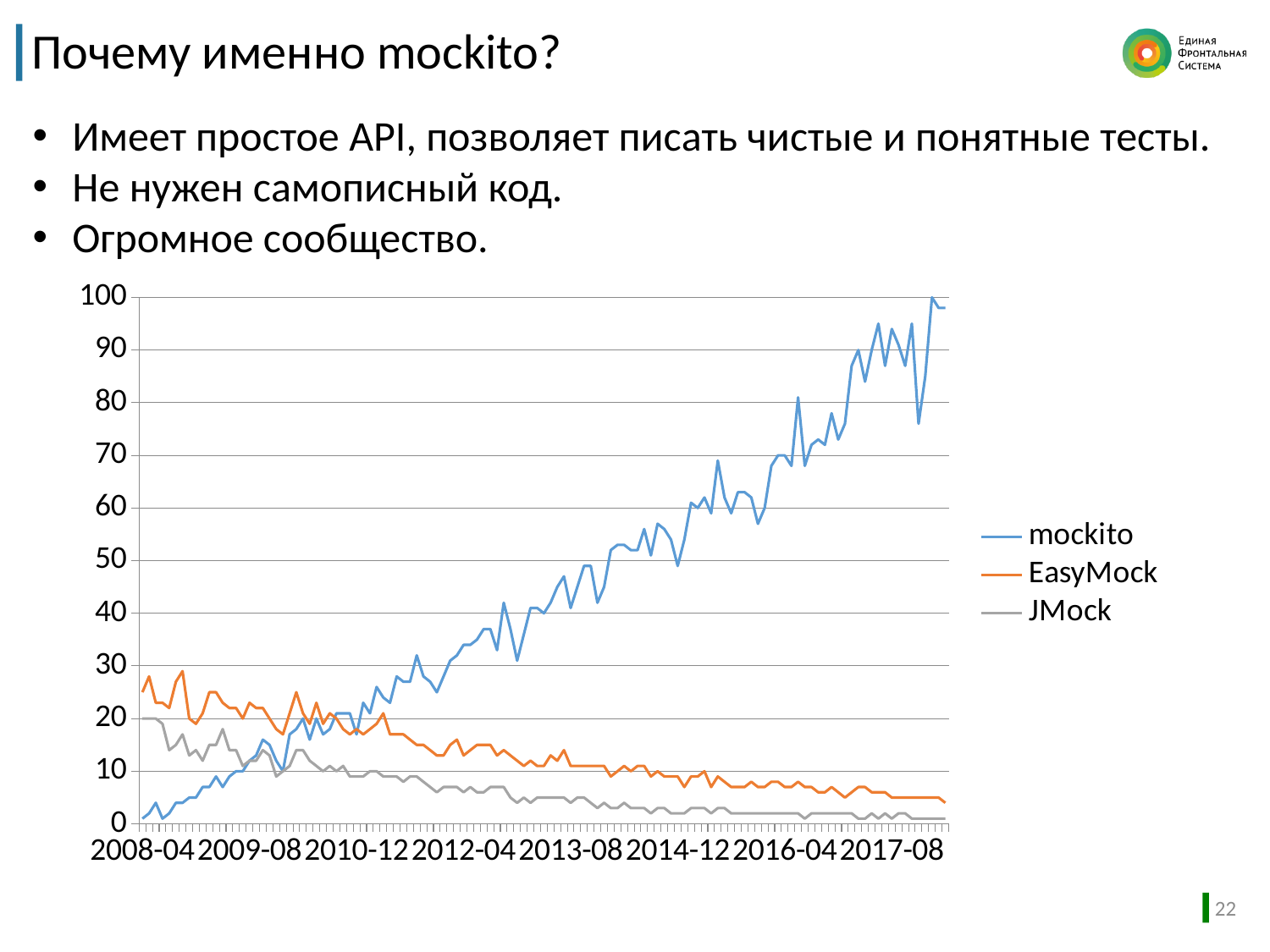

# Почему именно mockito?
Имеет простое API, позволяет писать чистые и понятные тесты.
Не нужен самописный код.
Огромное сообщество.

### Chart

| Category | mockito | EasyMock | JMock |
|---|---|---|---|
| 2008-04 | 1.0 | 25.0 | 20.0 |
| 2008-05 | 2.0 | 28.0 | 20.0 |
| 2008-06 | 4.0 | 23.0 | 20.0 |
| 2008-07 | 1.0 | 23.0 | 19.0 |
| 2008-08 | 2.0 | 22.0 | 14.0 |
| 2008-09 | 4.0 | 27.0 | 15.0 |
| 2008-10 | 4.0 | 29.0 | 17.0 |
| 2008-11 | 5.0 | 20.0 | 13.0 |
| 2008-12 | 5.0 | 19.0 | 14.0 |
| 2009-01 | 7.0 | 21.0 | 12.0 |
| 2009-02 | 7.0 | 25.0 | 15.0 |
| 2009-03 | 9.0 | 25.0 | 15.0 |
| 2009-04 | 7.0 | 23.0 | 18.0 |
| 2009-05 | 9.0 | 22.0 | 14.0 |
| 2009-06 | 10.0 | 22.0 | 14.0 |
| 2009-07 | 10.0 | 20.0 | 11.0 |
| 2009-08 | 12.0 | 23.0 | 12.0 |
| 2009-09 | 13.0 | 22.0 | 12.0 |
| 2009-10 | 16.0 | 22.0 | 14.0 |
| 2009-11 | 15.0 | 20.0 | 13.0 |
| 2009-12 | 12.0 | 18.0 | 9.0 |
| 2010-01 | 10.0 | 17.0 | 10.0 |
| 2010-02 | 17.0 | 21.0 | 11.0 |
| 2010-03 | 18.0 | 25.0 | 14.0 |
| 2010-04 | 20.0 | 21.0 | 14.0 |
| 2010-05 | 16.0 | 19.0 | 12.0 |
| 2010-06 | 20.0 | 23.0 | 11.0 |
| 2010-07 | 17.0 | 19.0 | 10.0 |
| 2010-08 | 18.0 | 21.0 | 11.0 |
| 2010-09 | 21.0 | 20.0 | 10.0 |
| 2010-10 | 21.0 | 18.0 | 11.0 |
| 2010-11 | 21.0 | 17.0 | 9.0 |
| 2010-12 | 17.0 | 18.0 | 9.0 |
| 2011-01 | 23.0 | 17.0 | 9.0 |
| 2011-02 | 21.0 | 18.0 | 10.0 |
| 2011-03 | 26.0 | 19.0 | 10.0 |
| 2011-04 | 24.0 | 21.0 | 9.0 |
| 2011-05 | 23.0 | 17.0 | 9.0 |
| 2011-06 | 28.0 | 17.0 | 9.0 |
| 2011-07 | 27.0 | 17.0 | 8.0 |
| 2011-08 | 27.0 | 16.0 | 9.0 |
| 2011-09 | 32.0 | 15.0 | 9.0 |
| 2011-10 | 28.0 | 15.0 | 8.0 |
| 2011-11 | 27.0 | 14.0 | 7.0 |
| 2011-12 | 25.0 | 13.0 | 6.0 |
| 2012-01 | 28.0 | 13.0 | 7.0 |
| 2012-02 | 31.0 | 15.0 | 7.0 |
| 2012-03 | 32.0 | 16.0 | 7.0 |
| 2012-04 | 34.0 | 13.0 | 6.0 |
| 2012-05 | 34.0 | 14.0 | 7.0 |
| 2012-06 | 35.0 | 15.0 | 6.0 |
| 2012-07 | 37.0 | 15.0 | 6.0 |
| 2012-08 | 37.0 | 15.0 | 7.0 |
| 2012-09 | 33.0 | 13.0 | 7.0 |
| 2012-10 | 42.0 | 14.0 | 7.0 |
| 2012-11 | 37.0 | 13.0 | 5.0 |
| 2012-12 | 31.0 | 12.0 | 4.0 |
| 2013-01 | 36.0 | 11.0 | 5.0 |
| 2013-02 | 41.0 | 12.0 | 4.0 |
| 2013-03 | 41.0 | 11.0 | 5.0 |
| 2013-04 | 40.0 | 11.0 | 5.0 |
| 2013-05 | 42.0 | 13.0 | 5.0 |
| 2013-06 | 45.0 | 12.0 | 5.0 |
| 2013-07 | 47.0 | 14.0 | 5.0 |
| 2013-08 | 41.0 | 11.0 | 4.0 |
| 2013-09 | 45.0 | 11.0 | 5.0 |
| 2013-10 | 49.0 | 11.0 | 5.0 |
| 2013-11 | 49.0 | 11.0 | 4.0 |
| 2013-12 | 42.0 | 11.0 | 3.0 |
| 2014-01 | 45.0 | 11.0 | 4.0 |
| 2014-02 | 52.0 | 9.0 | 3.0 |
| 2014-03 | 53.0 | 10.0 | 3.0 |
| 2014-04 | 53.0 | 11.0 | 4.0 |
| 2014-05 | 52.0 | 10.0 | 3.0 |
| 2014-06 | 52.0 | 11.0 | 3.0 |
| 2014-07 | 56.0 | 11.0 | 3.0 |
| 2014-08 | 51.0 | 9.0 | 2.0 |
| 2014-09 | 57.0 | 10.0 | 3.0 |
| 2014-10 | 56.0 | 9.0 | 3.0 |
| 2014-11 | 54.0 | 9.0 | 2.0 |
| 2014-12 | 49.0 | 9.0 | 2.0 |
| 2015-01 | 54.0 | 7.0 | 2.0 |
| 2015-02 | 61.0 | 9.0 | 3.0 |
| 2015-03 | 60.0 | 9.0 | 3.0 |
| 2015-04 | 62.0 | 10.0 | 3.0 |
| 2015-05 | 59.0 | 7.0 | 2.0 |
| 2015-06 | 69.0 | 9.0 | 3.0 |
| 2015-07 | 62.0 | 8.0 | 3.0 |
| 2015-08 | 59.0 | 7.0 | 2.0 |
| 2015-09 | 63.0 | 7.0 | 2.0 |
| 2015-10 | 63.0 | 7.0 | 2.0 |
| 2015-11 | 62.0 | 8.0 | 2.0 |
| 2015-12 | 57.0 | 7.0 | 2.0 |
| 2016-01 | 60.0 | 7.0 | 2.0 |
| 2016-02 | 68.0 | 8.0 | 2.0 |
| 2016-03 | 70.0 | 8.0 | 2.0 |
| 2016-04 | 70.0 | 7.0 | 2.0 |
| 2016-05 | 68.0 | 7.0 | 2.0 |
| 2016-06 | 81.0 | 8.0 | 2.0 |
| 2016-07 | 68.0 | 7.0 | 1.0 |
| 2016-08 | 72.0 | 7.0 | 2.0 |
| 2016-09 | 73.0 | 6.0 | 2.0 |
| 2016-10 | 72.0 | 6.0 | 2.0 |
| 2016-11 | 78.0 | 7.0 | 2.0 |
| 2016-12 | 73.0 | 6.0 | 2.0 |
| 2017-01 | 76.0 | 5.0 | 2.0 |
| 2017-02 | 87.0 | 6.0 | 2.0 |
| 2017-03 | 90.0 | 7.0 | 1.0 |
| 2017-04 | 84.0 | 7.0 | 1.0 |
| 2017-05 | 90.0 | 6.0 | 2.0 |
| 2017-06 | 95.0 | 6.0 | 1.0 |
| 2017-07 | 87.0 | 6.0 | 2.0 |
| 2017-08 | 94.0 | 5.0 | 1.0 |
| 2017-09 | 91.0 | 5.0 | 2.0 |
| 2017-10 | 87.0 | 5.0 | 2.0 |
| 2017-11 | 95.0 | 5.0 | 1.0 |
| 2017-12 | 76.0 | 5.0 | 1.0 |
| 2018-01 | 85.0 | 5.0 | 1.0 |
| 2018-02 | 100.0 | 5.0 | 1.0 |
| 2018-03 | 98.0 | 5.0 | 1.0 |
| 2018-04 | 98.0 | 4.0 | 1.0 |
22